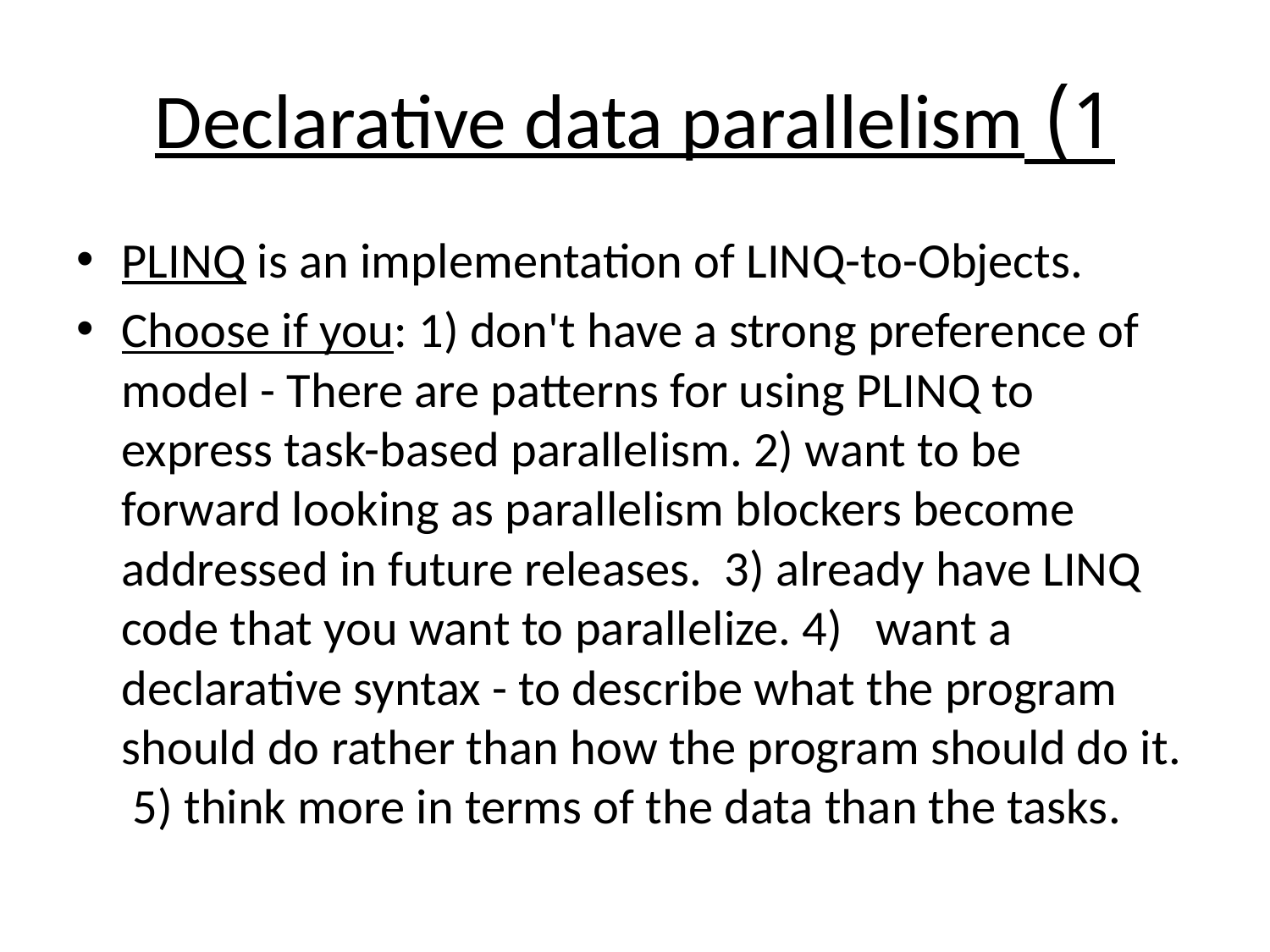

# 1) Declarative data parallelism
PLINQ is an implementation of LINQ-to-Objects.
Choose if you: 1) don't have a strong preference of model - There are patterns for using PLINQ to express task-based parallelism. 2) want to be forward looking as parallelism blockers become addressed in future releases.  3) already have LINQ code that you want to parallelize. 4)   want a declarative syntax - to describe what the program should do rather than how the program should do it.  5) think more in terms of the data than the tasks.